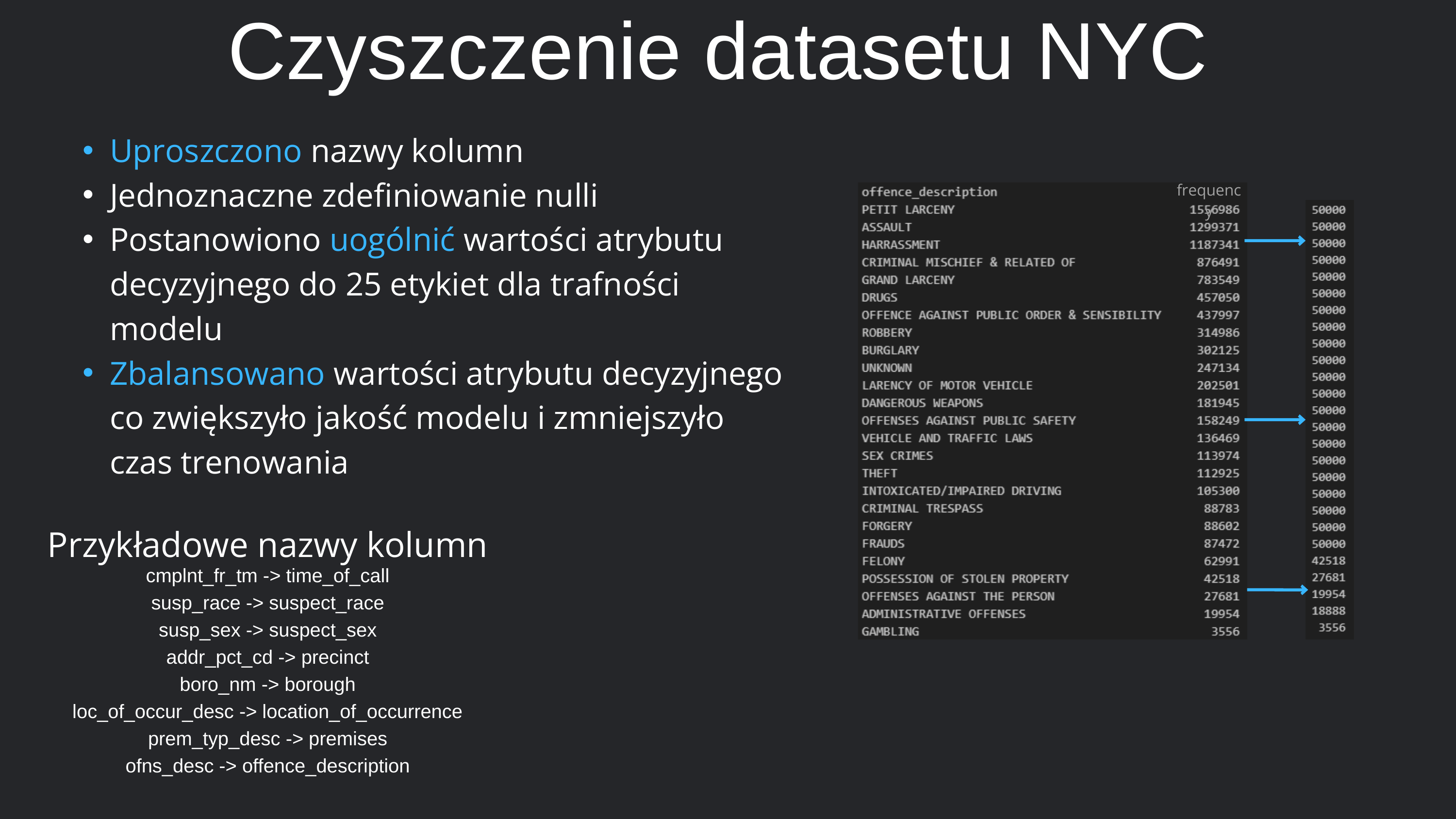

Czyszczenie datasetu NYC
Uproszczono nazwy kolumn
Jednoznaczne zdefiniowanie nulli
Postanowiono uogólnić wartości atrybutu decyzyjnego do 25 etykiet dla trafności modelu
Zbalansowano wartości atrybutu decyzyjnego co zwiększyło jakość modelu i zmniejszyło czas trenowania
frequency

Przykładowe nazwy kolumn
cmplnt_fr_tm -> time_of_call
susp_race -> suspect_race
susp_sex -> suspect_sex
addr_pct_cd -> precinct
boro_nm -> borough
loc_of_occur_desc -> location_of_occurrence
prem_typ_desc -> premises
ofns_desc -> offence_description